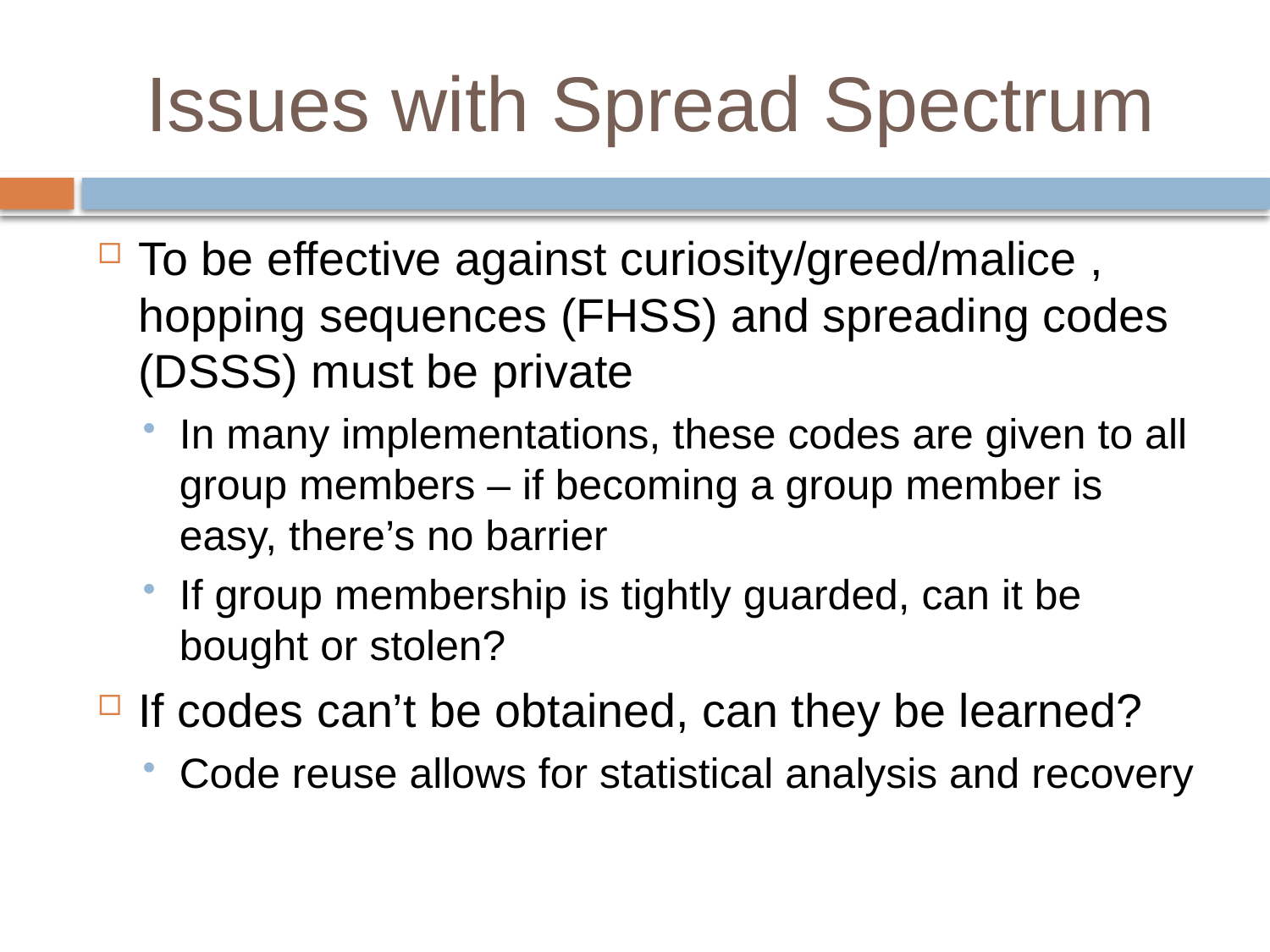

# Issues with Spread Spectrum
To be effective against curiosity/greed/malice , hopping sequences (FHSS) and spreading codes (DSSS) must be private
In many implementations, these codes are given to all group members – if becoming a group member is easy, there’s no barrier
If group membership is tightly guarded, can it be bought or stolen?
If codes can’t be obtained, can they be learned?
Code reuse allows for statistical analysis and recovery